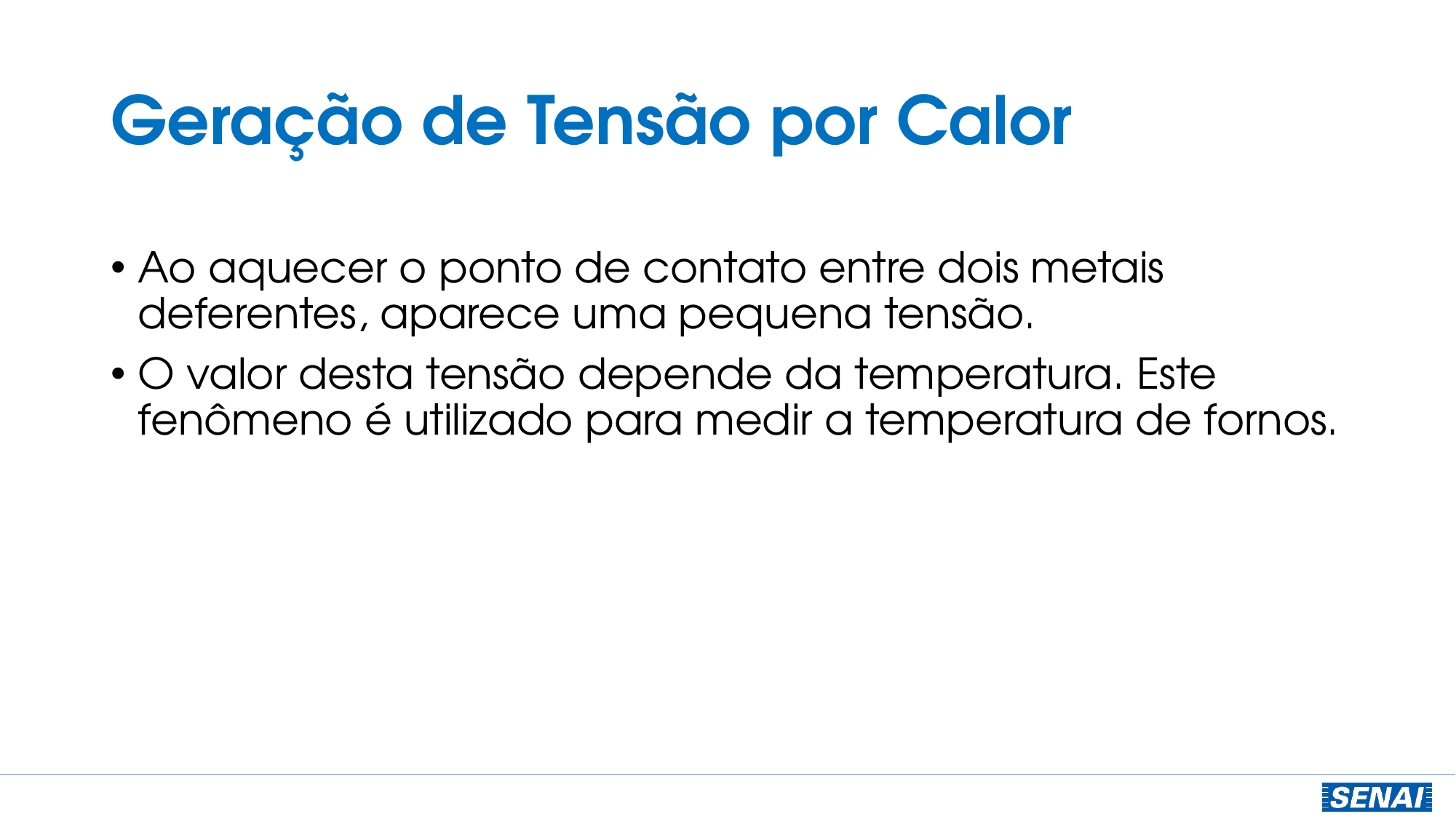

# Geração de Tensão por Calor
Ao aquecer o ponto de contato entre dois metais deferentes, aparece uma pequena tensão.
O valor desta tensão depende da temperatura. Este fenômeno é utilizado para medir a temperatura de fornos.